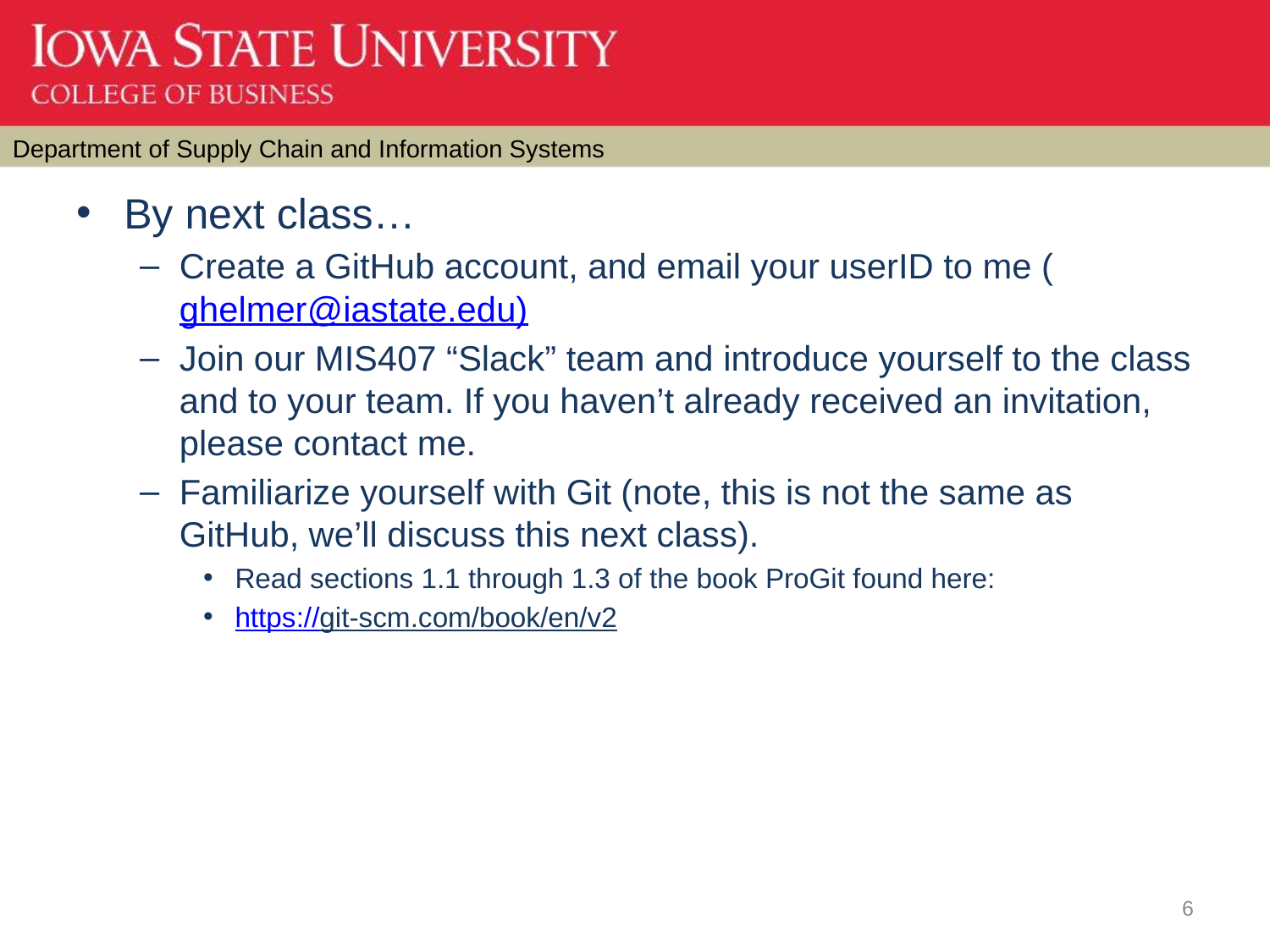

By next class…
Create a GitHub account, and email your userID to me (ghelmer@iastate.edu)
Join our MIS407 “Slack” team and introduce yourself to the class and to your team. If you haven’t already received an invitation, please contact me.
Familiarize yourself with Git (note, this is not the same as GitHub, we’ll discuss this next class).
Read sections 1.1 through 1.3 of the book ProGit found here:
https://git-scm.com/book/en/v2

6